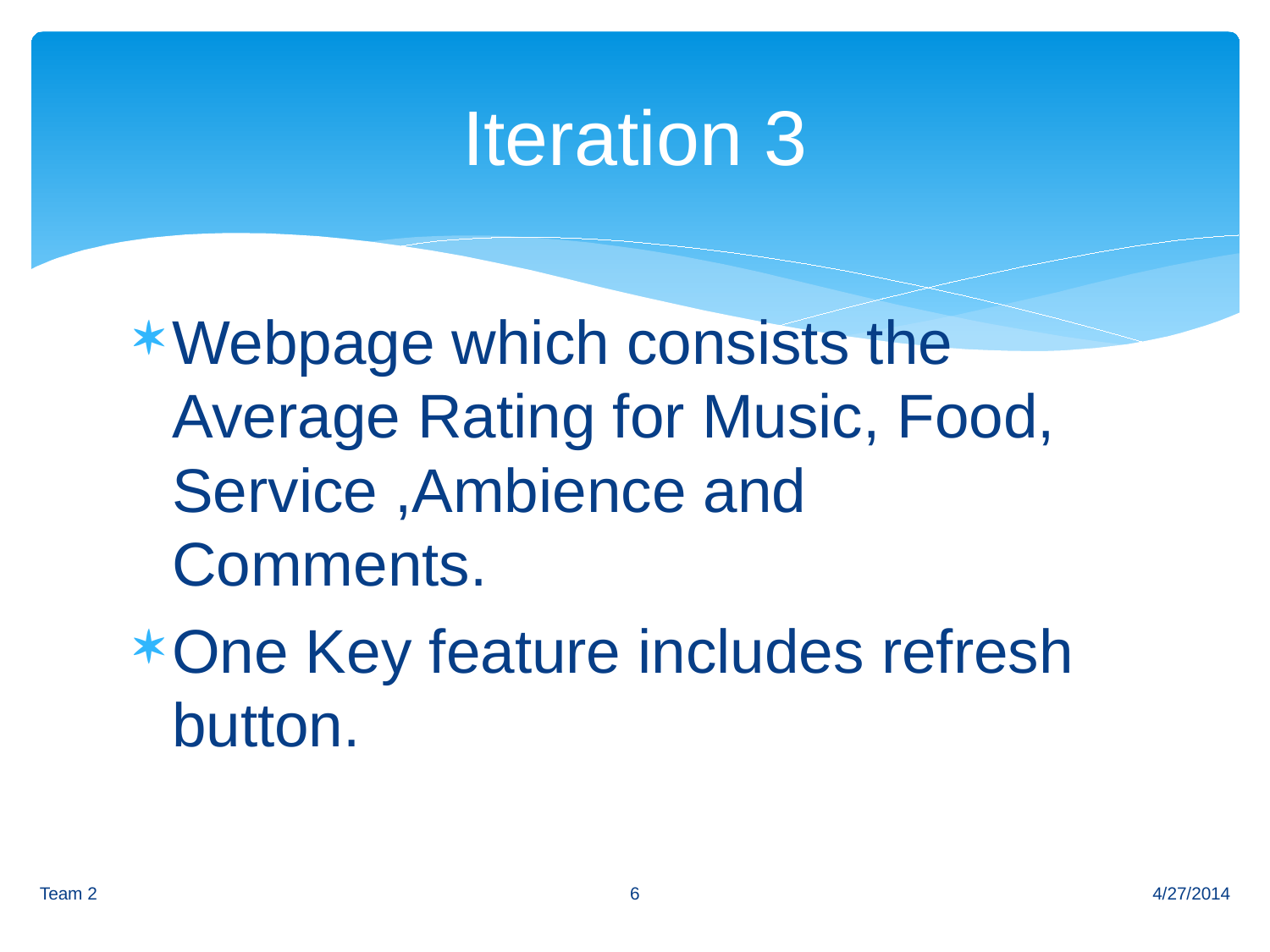

# Iteration 3
Webpage which consists the Average Rating for Music, Food, Service ,Ambience and Comments.
One Key feature includes refresh button.

6
Team 2
4/27/2014